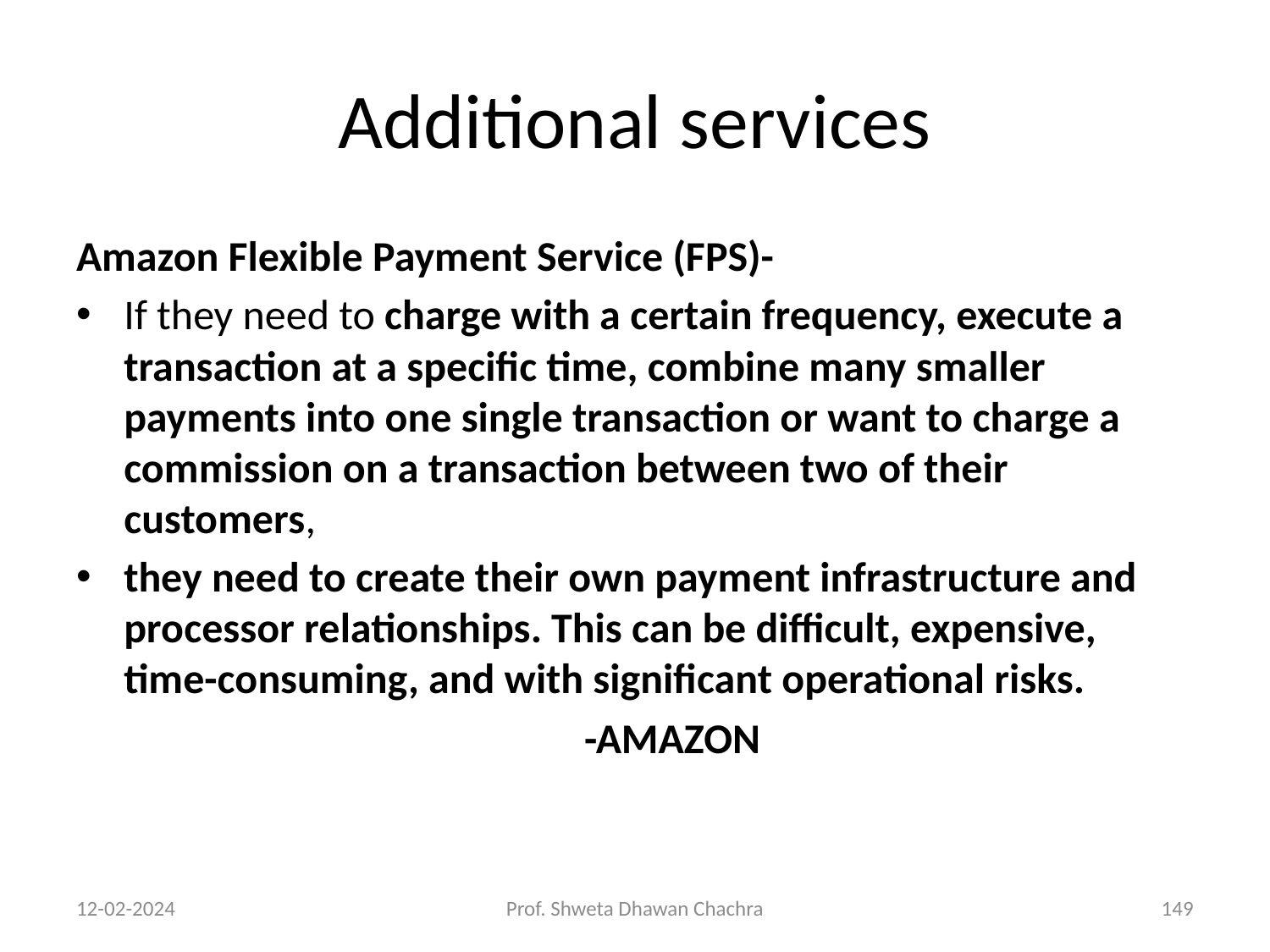

# Additional services
Amazon Flexible Payment Service (FPS)-
If they need to charge with a certain frequency, execute a transaction at a specific time, combine many smaller payments into one single transaction or want to charge a commission on a transaction between two of their customers,
they need to create their own payment infrastructure and processor relationships. This can be difficult, expensive, time-consuming, and with significant operational risks.
				-AMAZON
12-02-2024
Prof. Shweta Dhawan Chachra
149